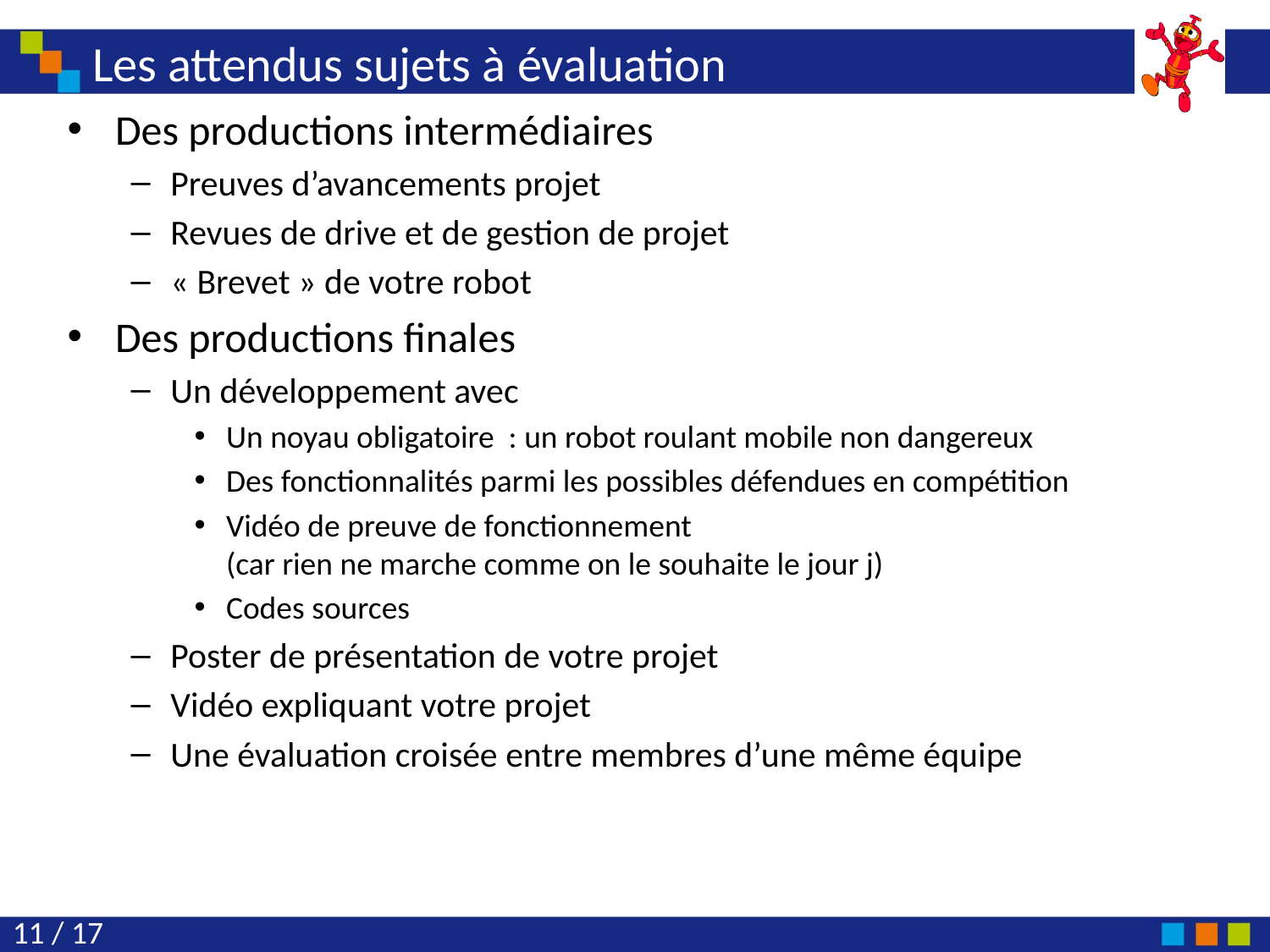

Les attendus sujets à évaluation
Des productions intermédiaires
Preuves d’avancements projet
Revues de drive et de gestion de projet
« Brevet » de votre robot
Des productions finales
Un développement avec
Un noyau obligatoire  : un robot roulant mobile non dangereux
Des fonctionnalités parmi les possibles défendues en compétition
Vidéo de preuve de fonctionnement
(car rien ne marche comme on le souhaite le jour j)
Codes sources
Poster de présentation de votre projet
Vidéo expliquant votre projet
Une évaluation croisée entre membres d’une même équipe